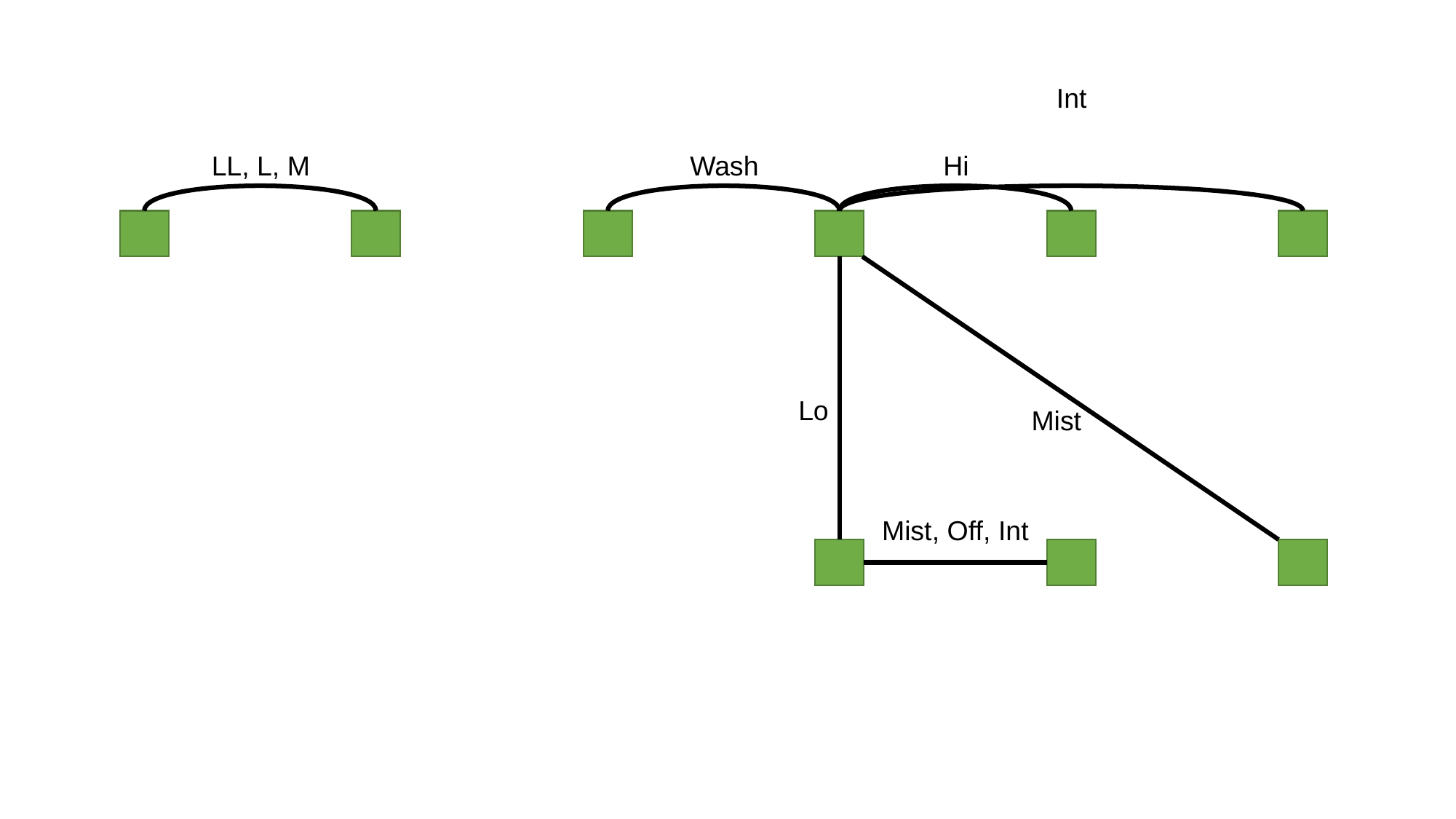

Int
LL, L, M
Wash
Hi

Lo
Mist
Mist, Off, Int